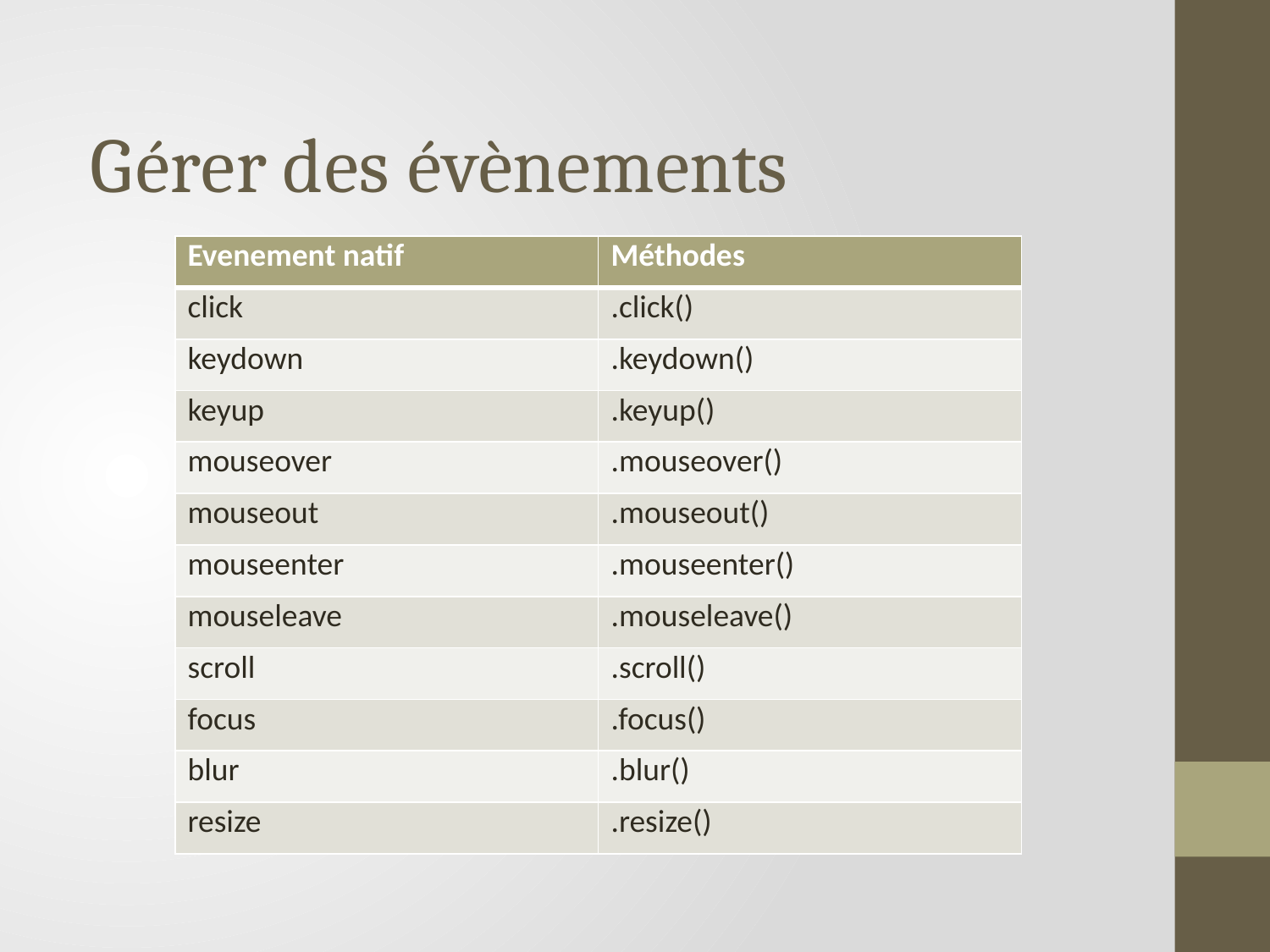

# Gérer des évènements
| Evenement natif | Méthodes |
| --- | --- |
| click | .click() |
| keydown | .keydown() |
| keyup | .keyup() |
| mouseover | .mouseover() |
| mouseout | .mouseout() |
| mouseenter | .mouseenter() |
| mouseleave | .mouseleave() |
| scroll | .scroll() |
| focus | .focus() |
| blur | .blur() |
| resize | .resize() |